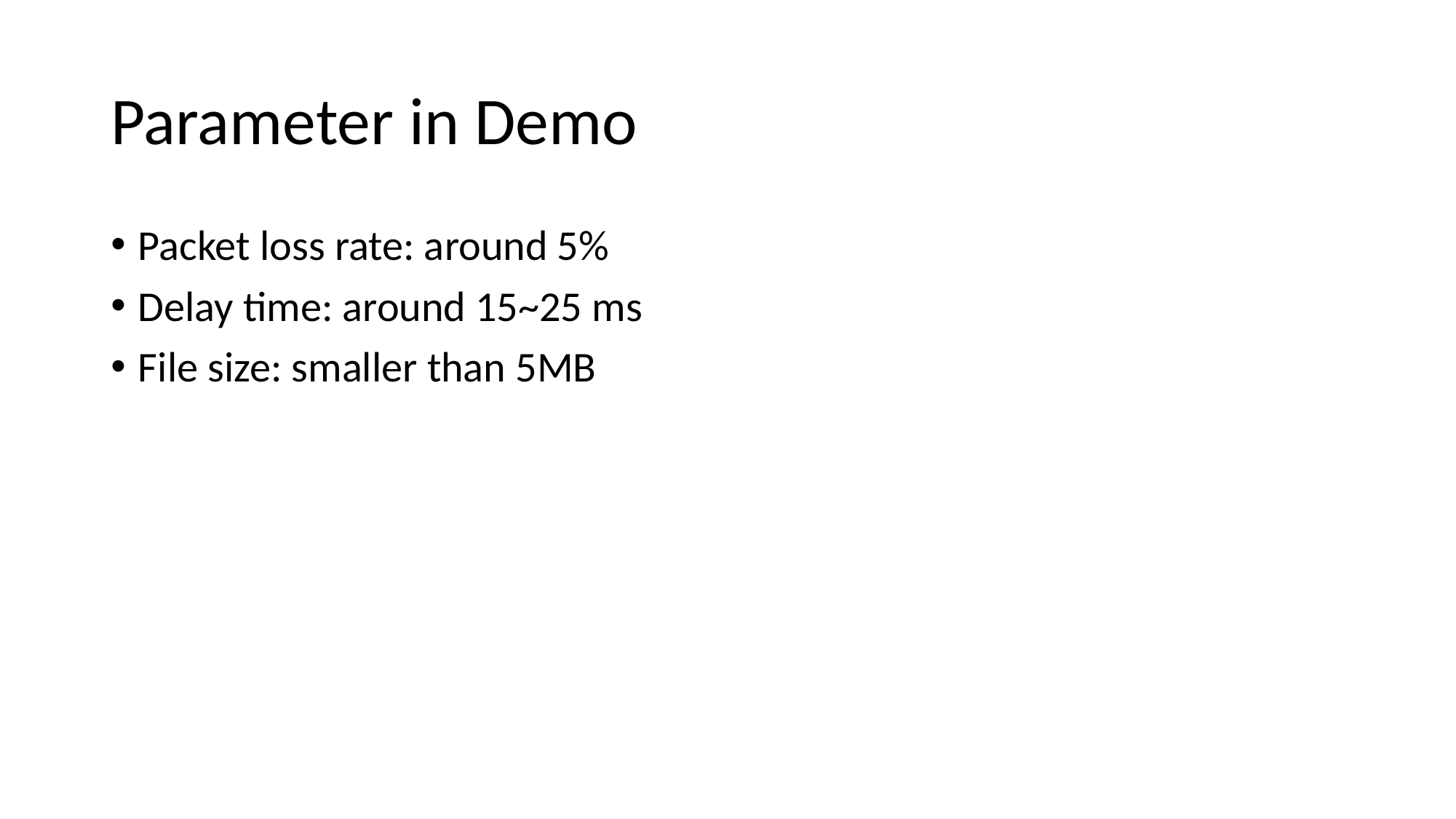

# Parameter in Demo
Packet loss rate: around 5%
Delay time: around 15~25 ms
File size: smaller than 5MB